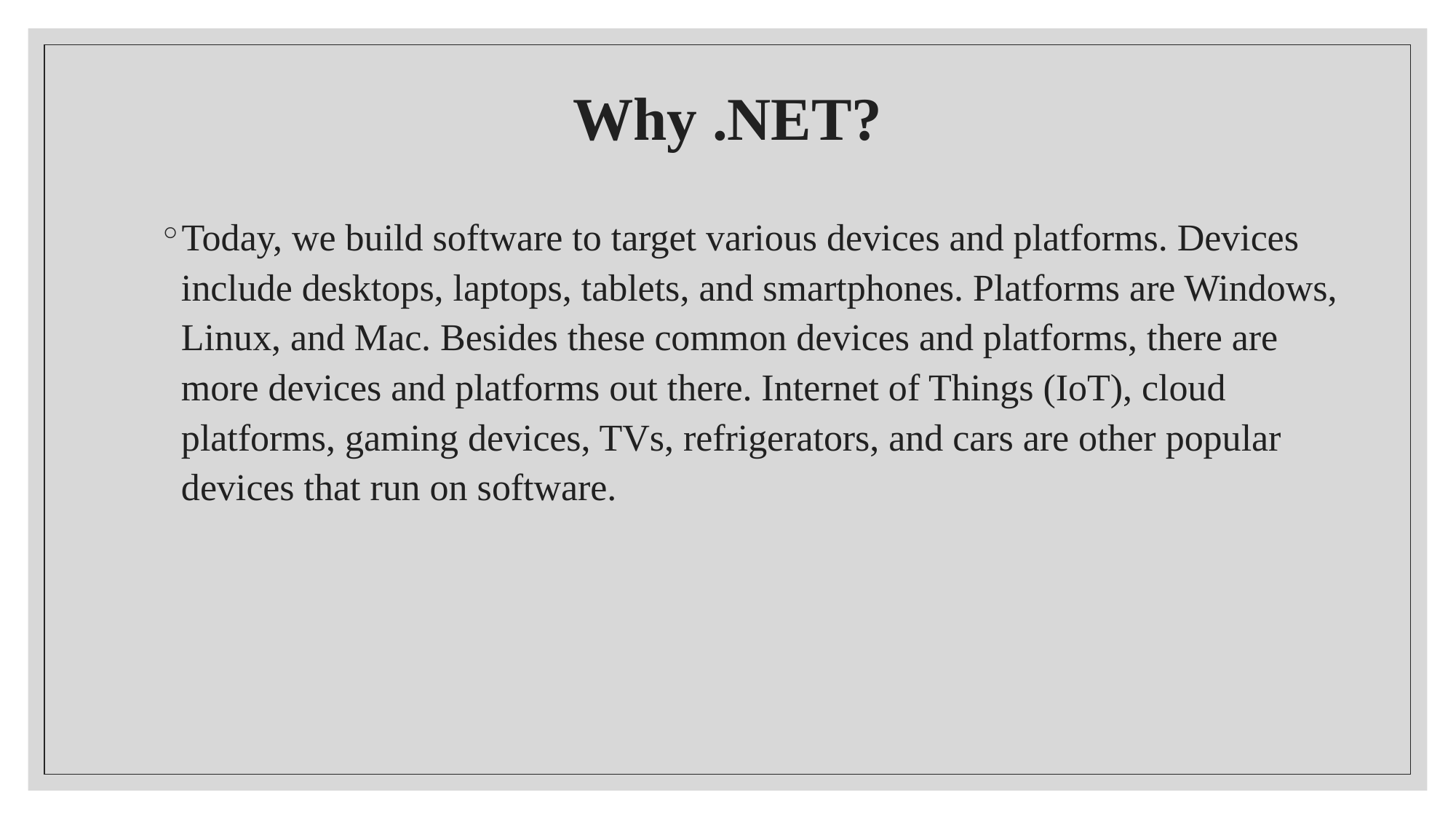

# Why .NET?
Today, we build software to target various devices and platforms. Devices include desktops, laptops, tablets, and smartphones. Platforms are Windows, Linux, and Mac. Besides these common devices and platforms, there are more devices and platforms out there. Internet of Things (IoT), cloud platforms, gaming devices, TVs, refrigerators, and cars are other popular devices that run on software.